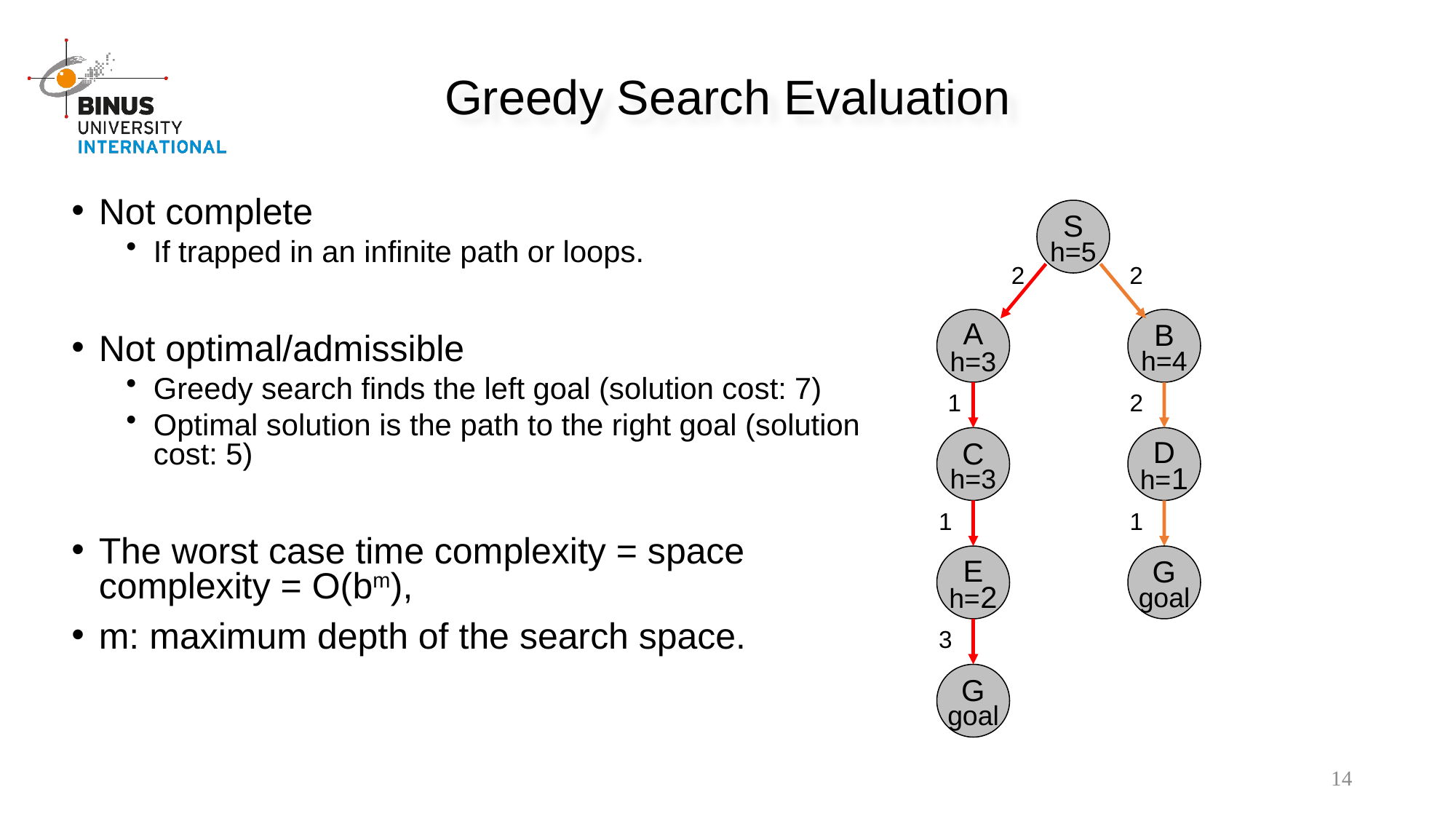

Greedy Search Evaluation
Not complete
If trapped in an infinite path or loops.

Not optimal/admissible
Greedy search finds the left goal (solution cost: 7)
Optimal solution is the path to the right goal (solution cost: 5)

The worst case time complexity = space complexity = O(bm),
m: maximum depth of the search space.
S
h=5
2
2

A
h=3
B
h=4
1

2

C
h=3
D
h=1
1

1

E
h=2
G
goal
3

G
goal
14